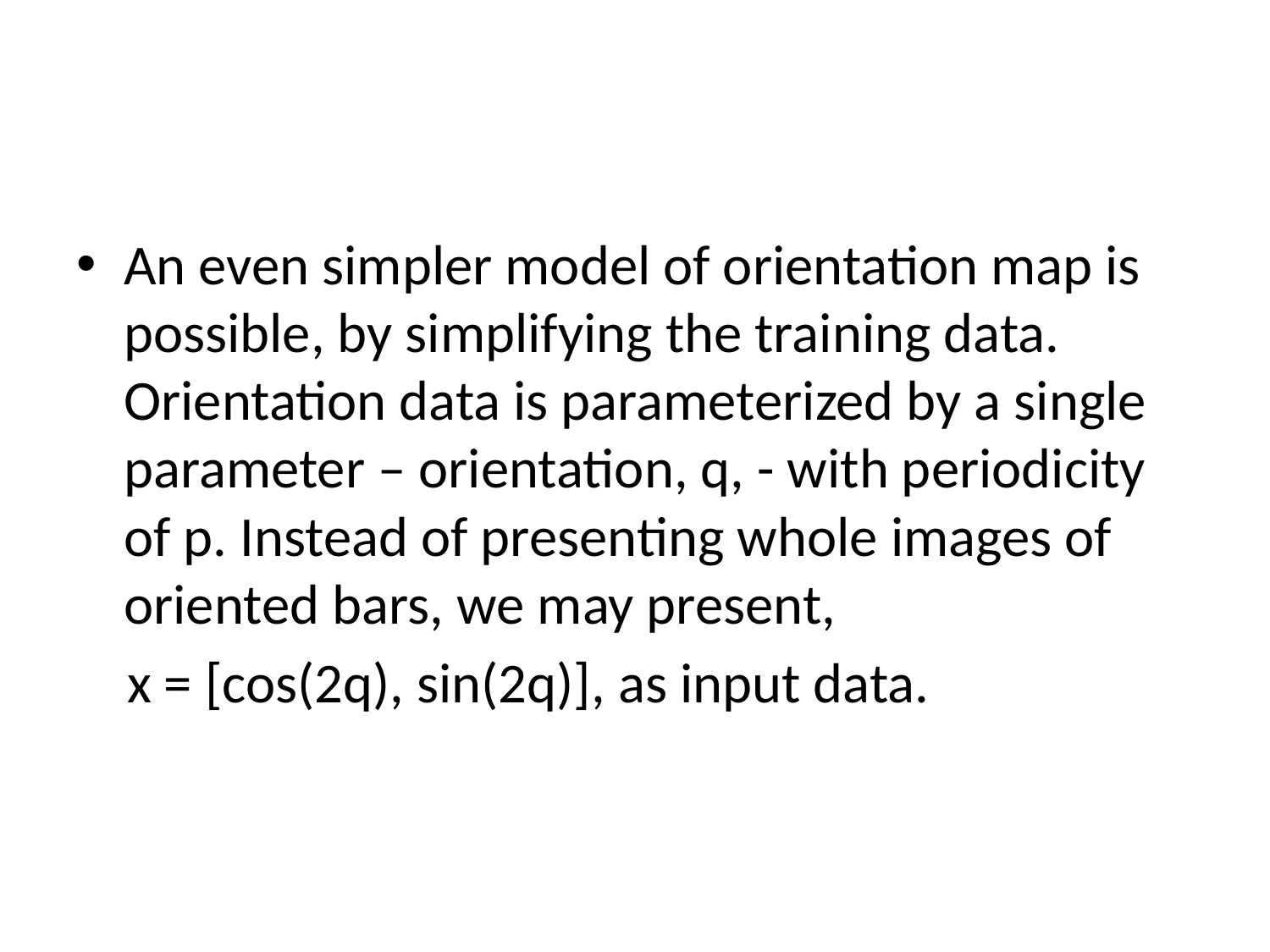

#
An even simpler model of orientation map is possible, by simplifying the training data. Orientation data is parameterized by a single parameter – orientation, q, - with periodicity of p. Instead of presenting whole images of oriented bars, we may present,
    x = [cos(2q), sin(2q)], as input data.